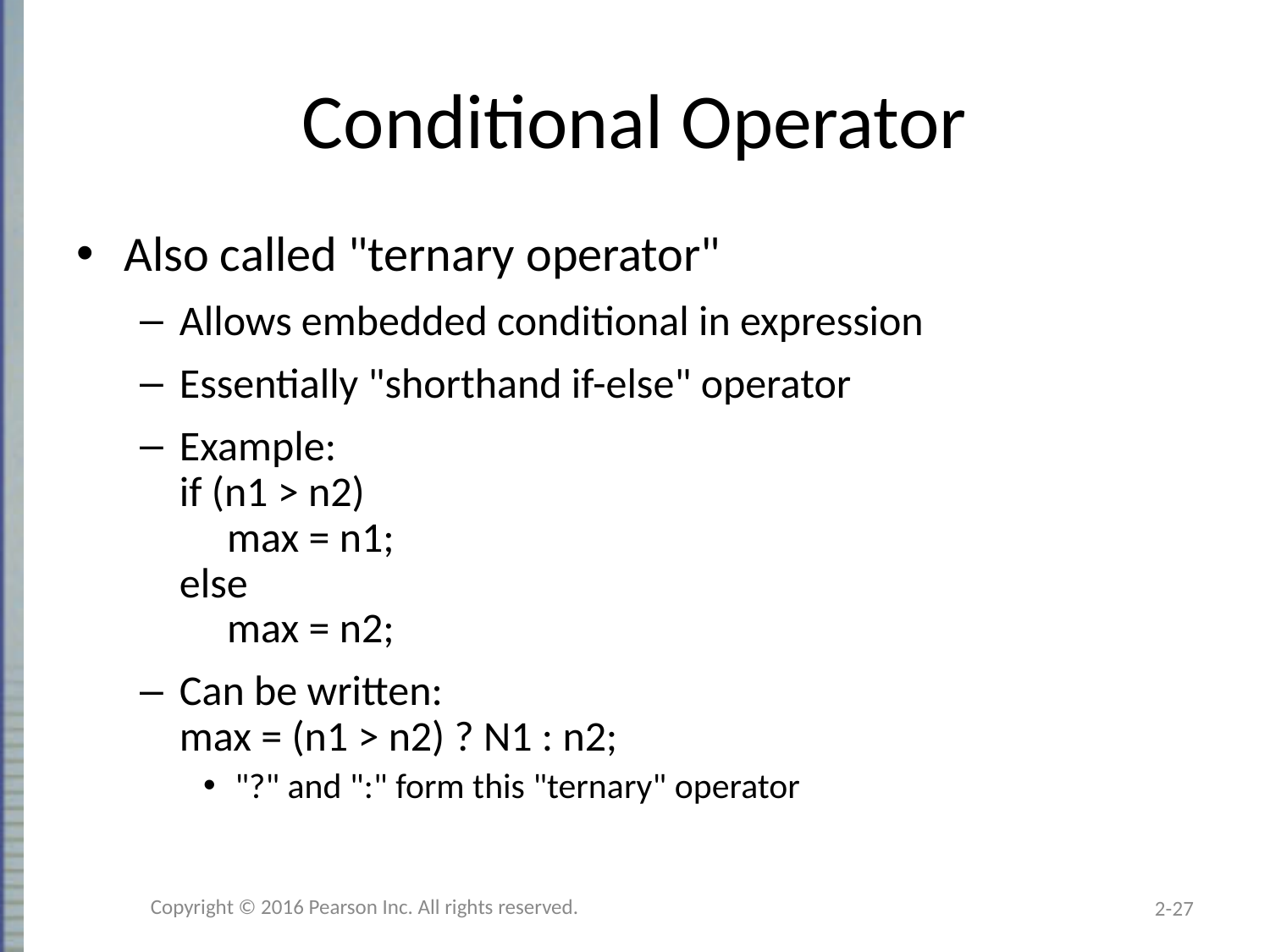

# Conditional Operator
Also called "ternary operator"
Allows embedded conditional in expression
Essentially "shorthand if-else" operator
Example:
if (n1 > n2)
     max = n1;
else
     max = n2;
Can be written:
max = (n1 > n2) ? N1 : n2;
"?" and ":" form this "ternary" operator
Copyright © 2016 Pearson Inc. All rights reserved.
2-27